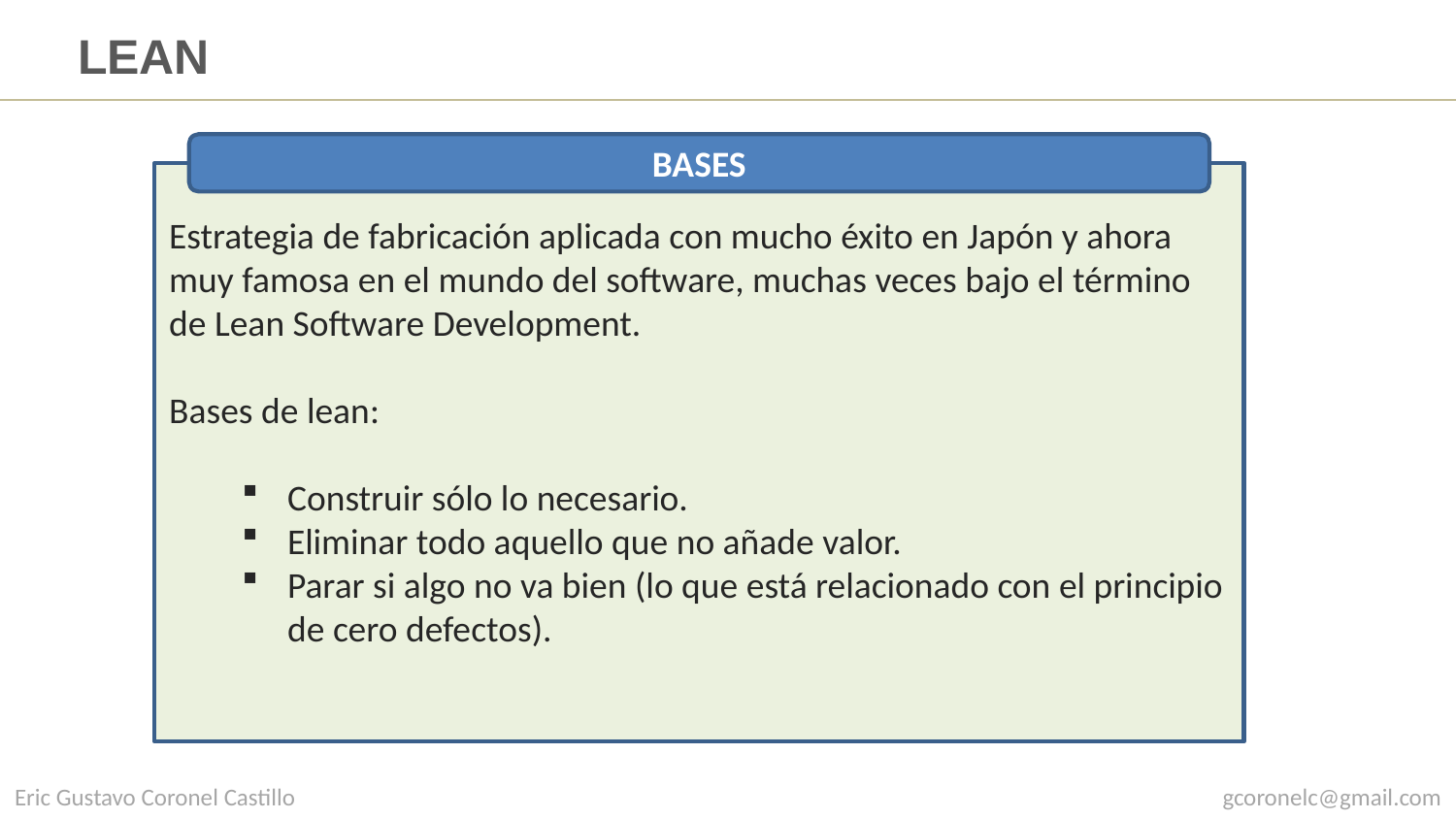

# LEAN
BASES
Estrategia de fabricación aplicada con mucho éxito en Japón y ahora muy famosa en el mundo del software, muchas veces bajo el término de Lean Software Development.

Bases de lean:

Construir sólo lo necesario.
Eliminar todo aquello que no añade valor.
Parar si algo no va bien (lo que está relacionado con el principio de cero defectos).